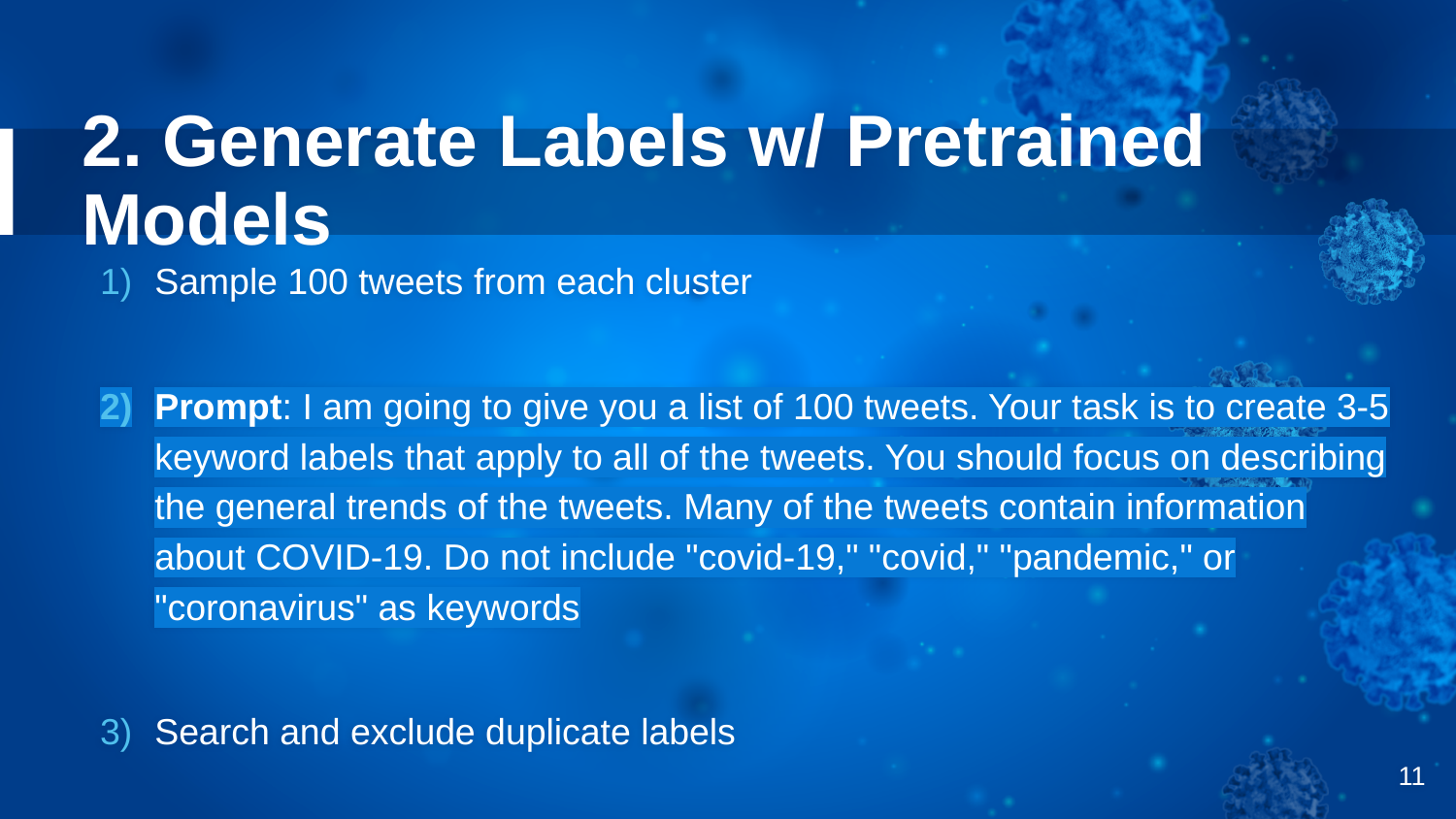

# 2. Generate Labels w/ Pretrained Models
Sample 100 tweets from each cluster

Prompt: I am going to give you a list of 100 tweets. Your task is to create 3-5 keyword labels that apply to all of the tweets. You should focus on describing the general trends of the tweets. Many of the tweets contain information about COVID-19. Do not include "covid-19," "covid," "pandemic," or "coronavirus" as keywords

Search and exclude duplicate labels

11